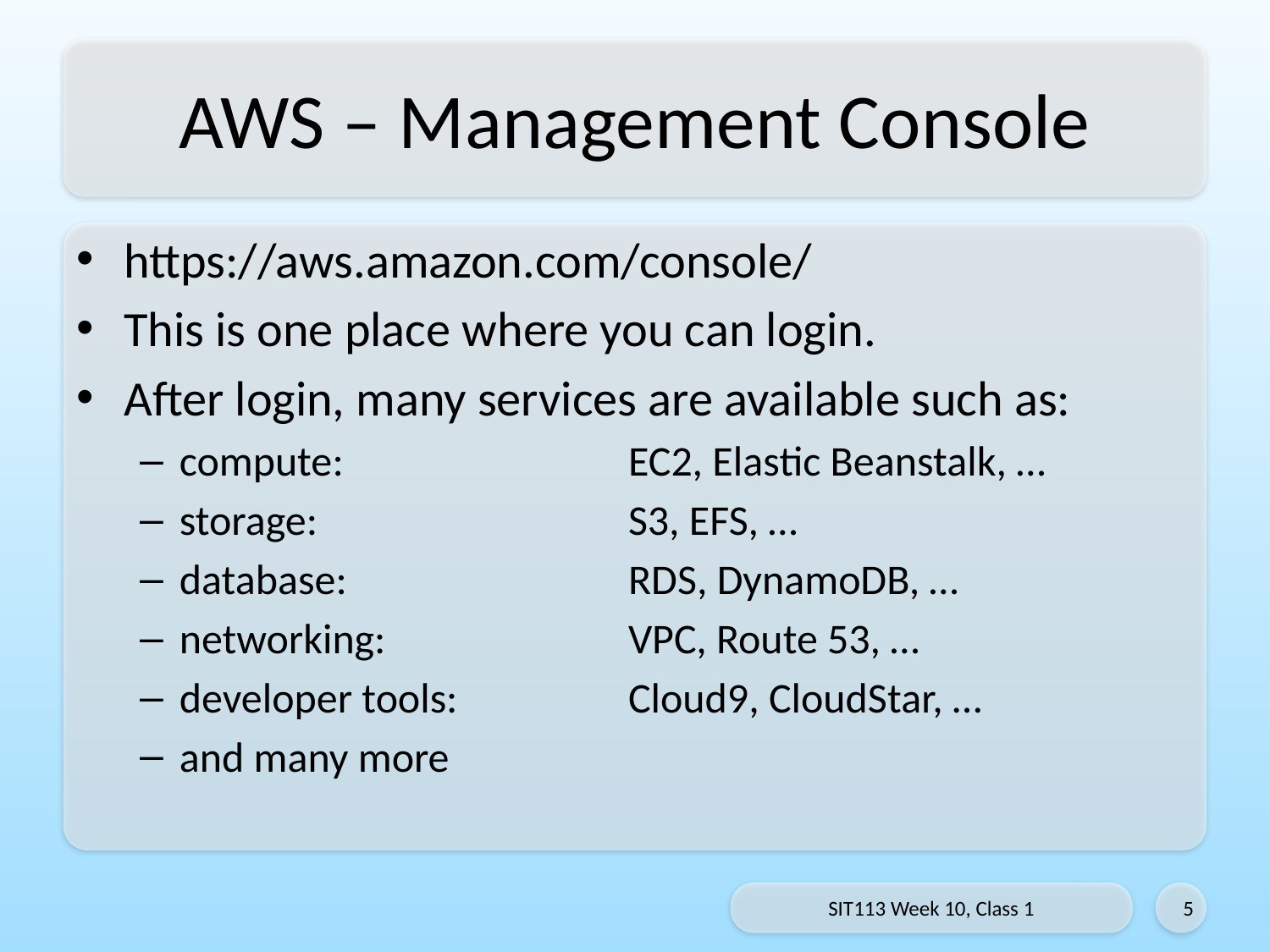

# AWS – Management Console
https://aws.amazon.com/console/
This is one place where you can login.
After login, many services are available such as:
compute:	EC2, Elastic Beanstalk, …
storage:	S3, EFS, …
database:	RDS, DynamoDB, …
networking:	VPC, Route 53, …
developer tools:	Cloud9, CloudStar, …
and many more
SIT113 Week 10, Class 1
5